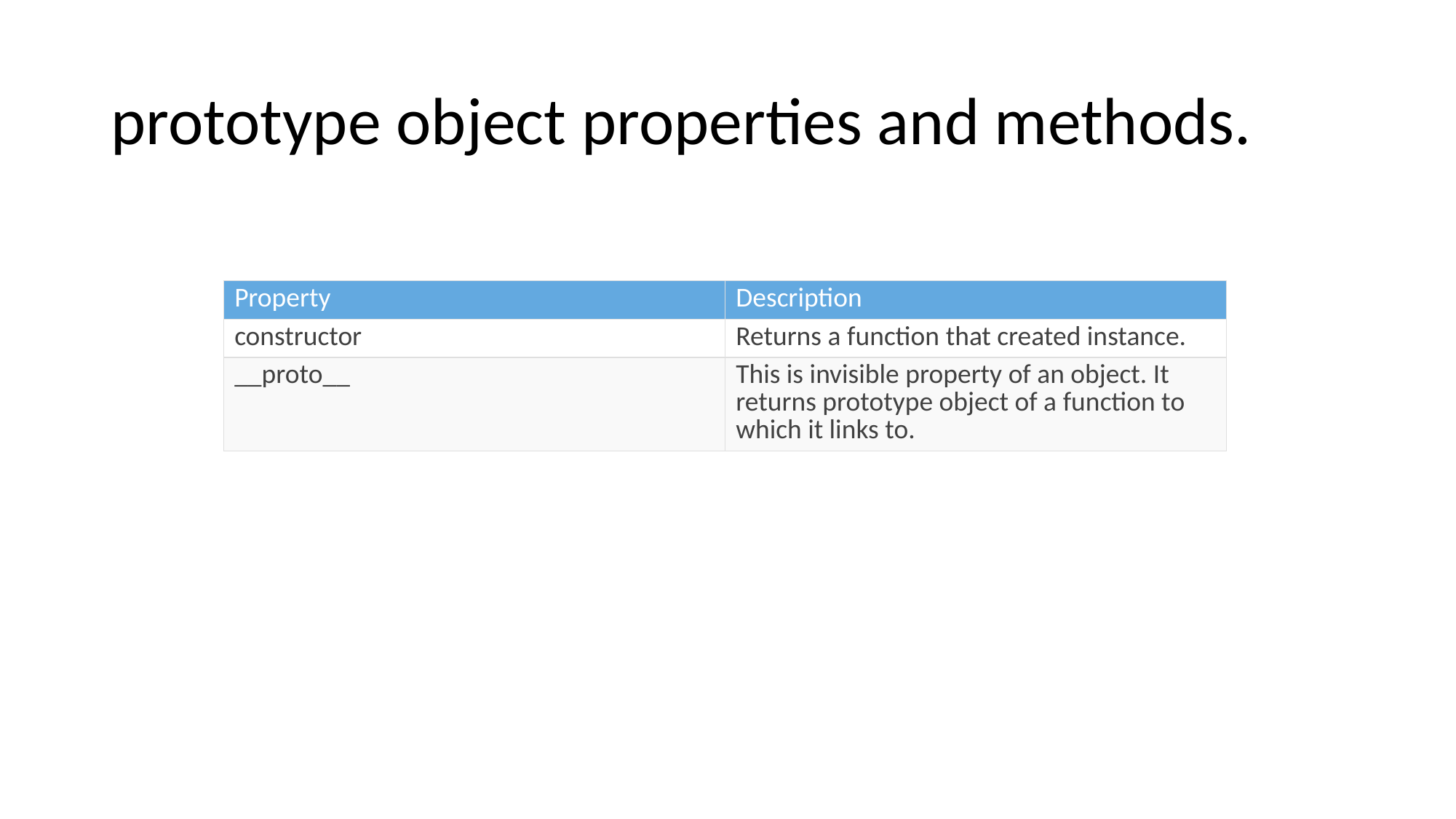

# prototype object properties and methods.
| Property | Description |
| --- | --- |
| constructor | Returns a function that created instance. |
| \_\_proto\_\_ | This is invisible property of an object. It returns prototype object of a function to which it links to. |